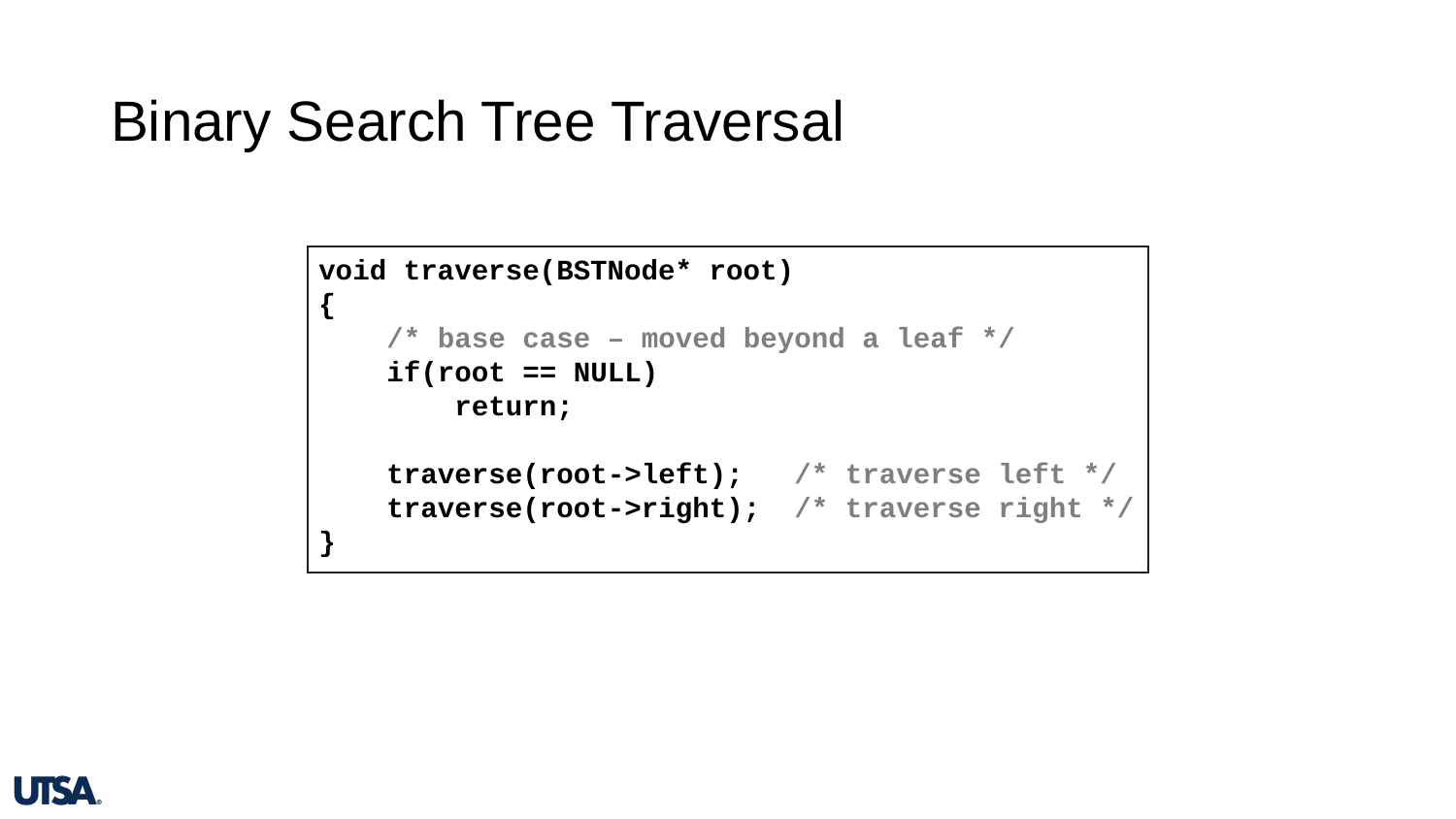

# Binary Search Tree Traversal
void traverse(BSTNode* root)
{
    /* base case – moved beyond a leaf */
    if(root == NULL)
        return;

    traverse(root->left);   /* traverse left */
    traverse(root->right);  /* traverse right */
}